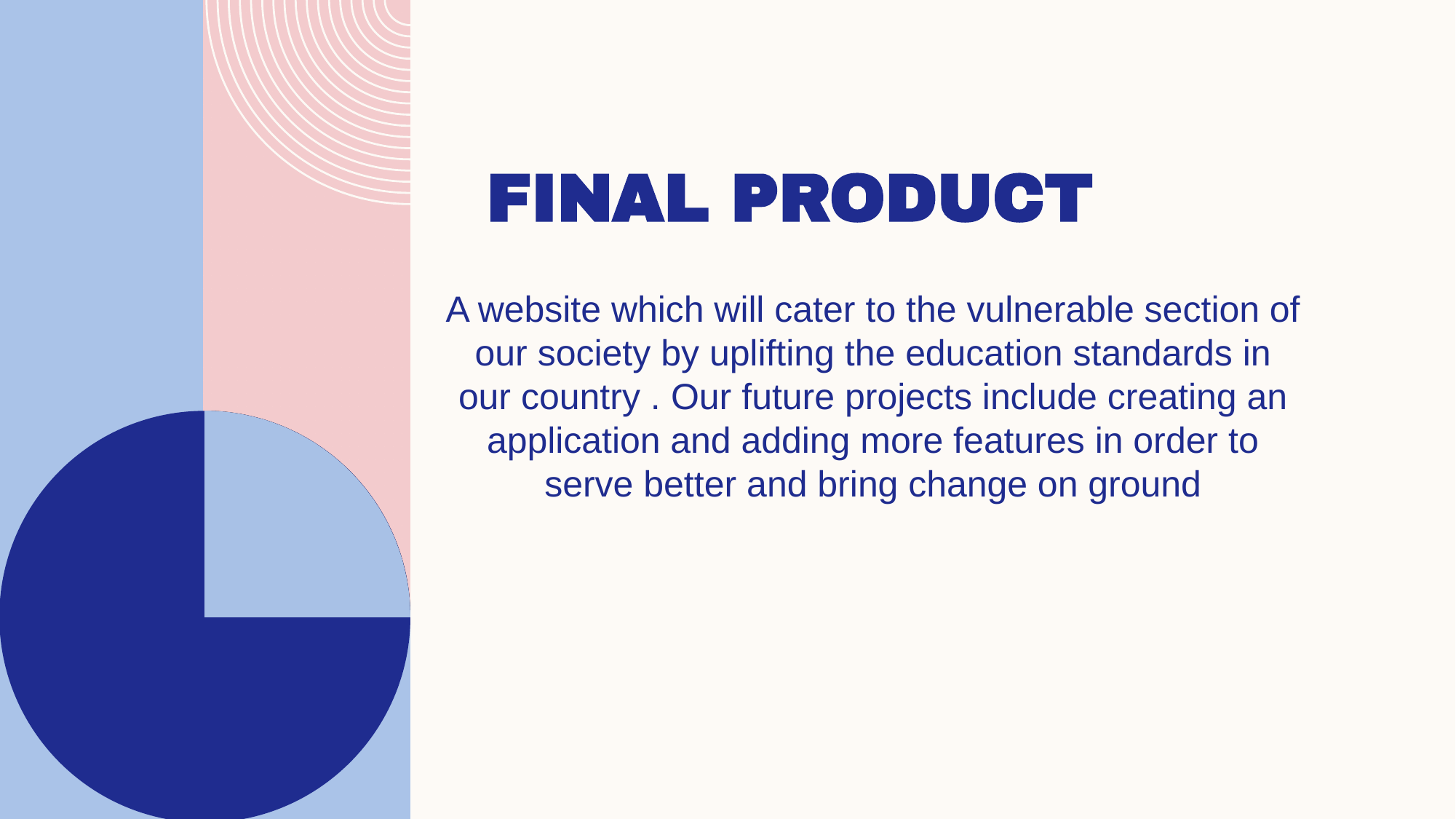

# Final product
A website which will cater to the vulnerable section of our society by uplifting the education standards in our country . Our future projects include creating an application and adding more features in order to serve better and bring change on ground